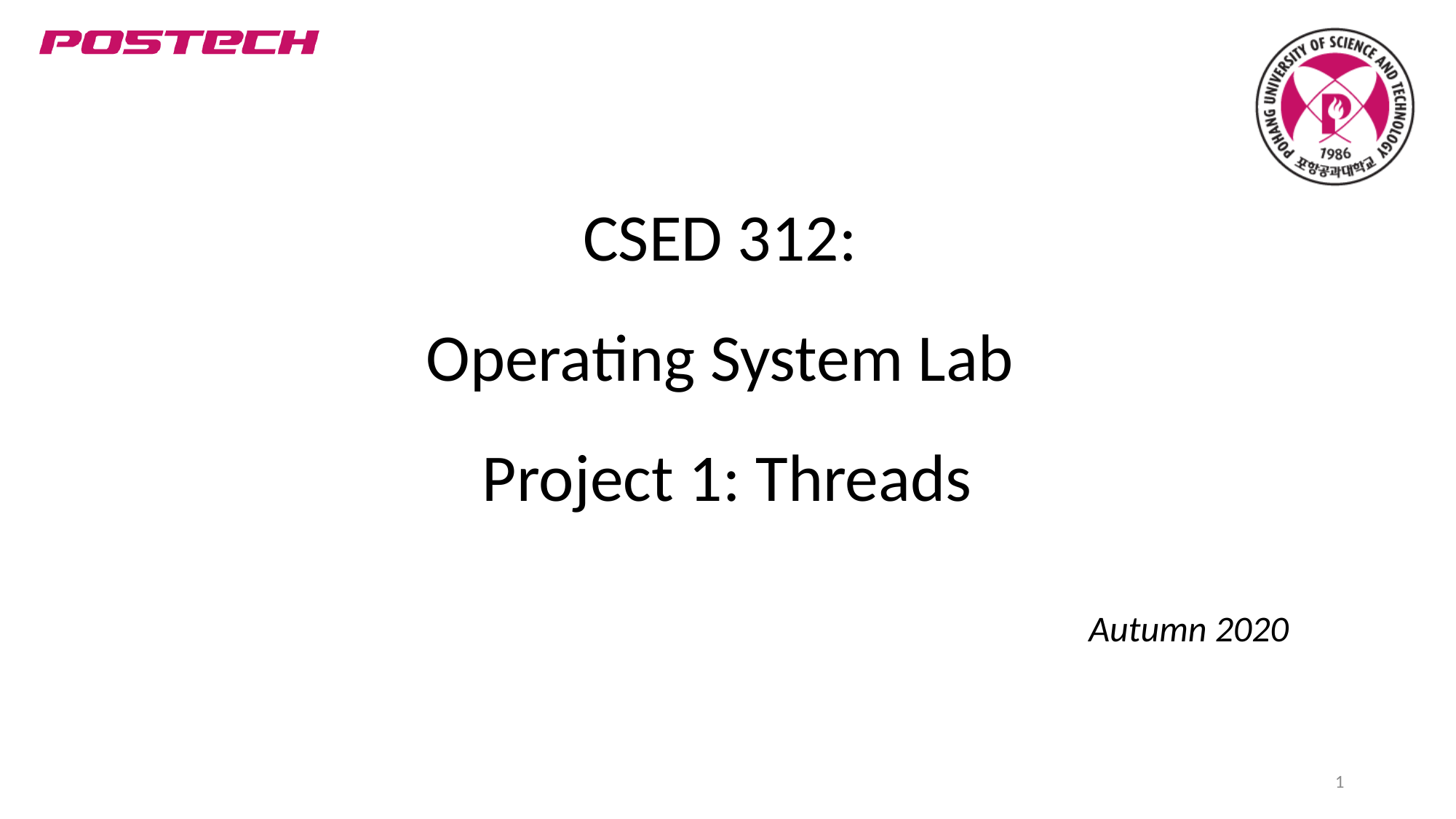

# CSED 312: Operating System Lab Project 1: Threads

Autumn 2020
1